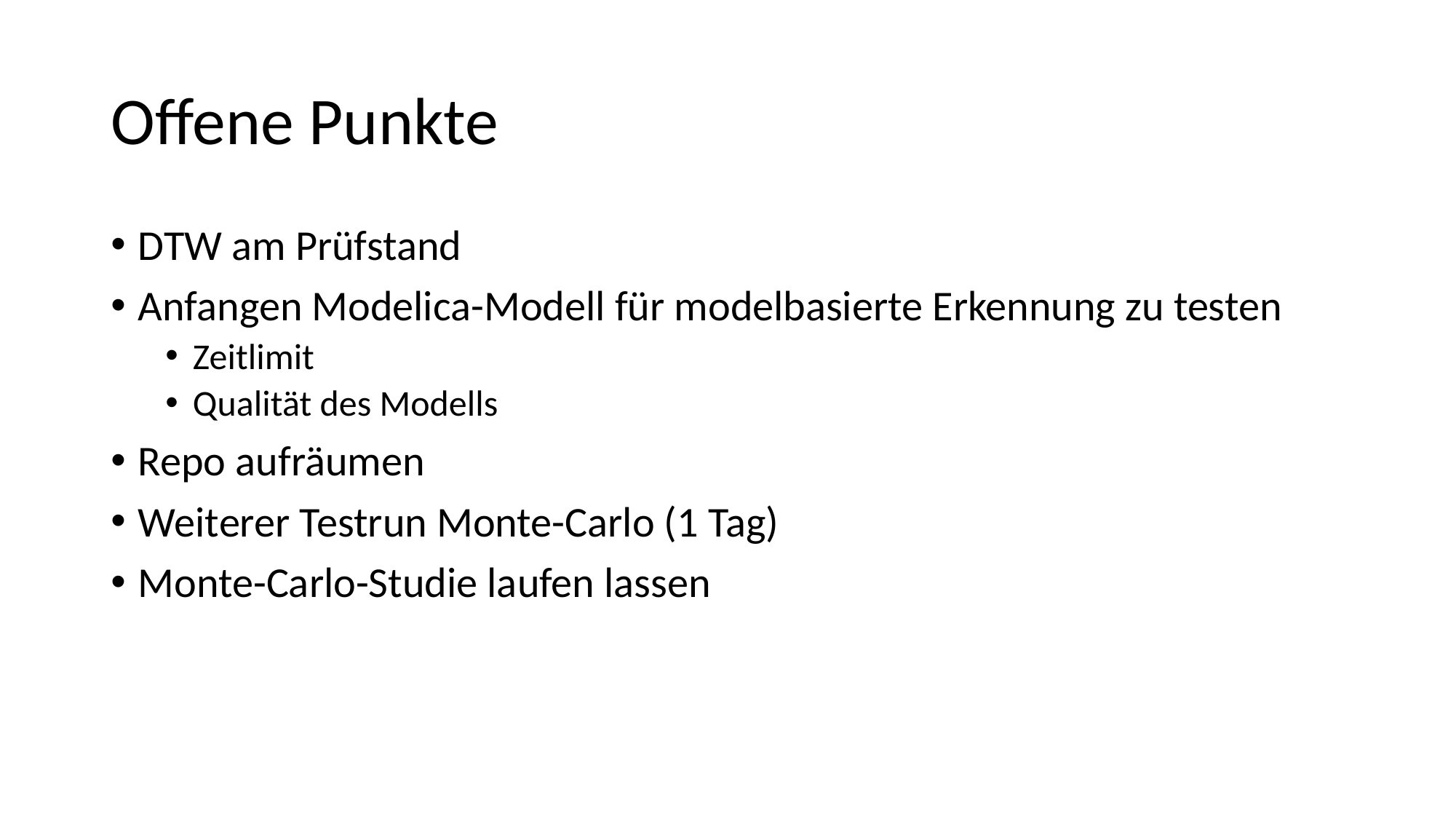

# Offene Punkte
DTW am Prüfstand
Anfangen Modelica-Modell für modelbasierte Erkennung zu testen
Zeitlimit
Qualität des Modells
Repo aufräumen
Weiterer Testrun Monte-Carlo (1 Tag)
Monte-Carlo-Studie laufen lassen